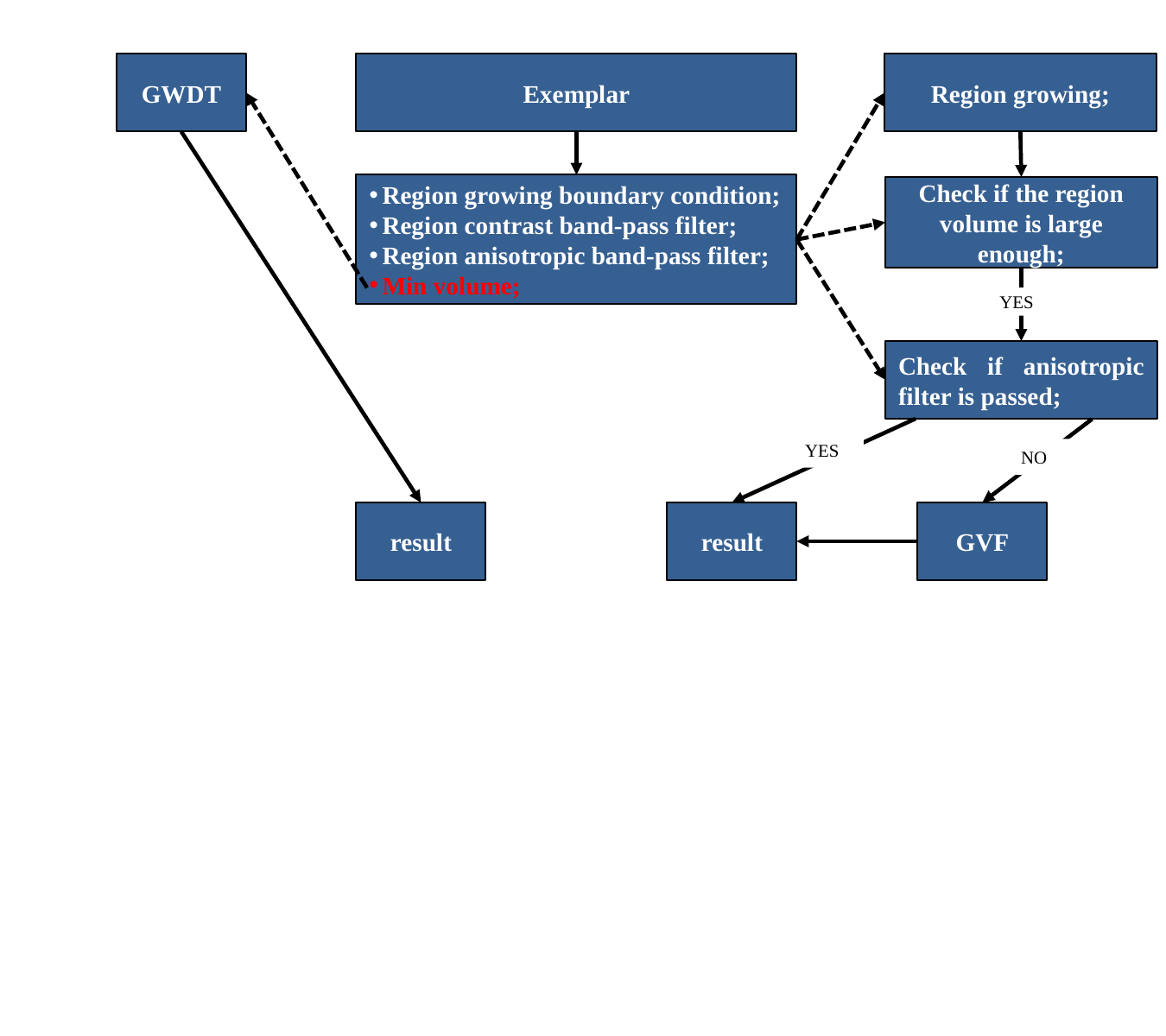

GWDT
Exemplar
Region growing;
Region growing boundary condition;
Region contrast band-pass filter;
Region anisotropic band-pass filter;
Min volume;
Check if the region volume is large enough;
YES
Check if anisotropic filter is passed;
YES
NO
result
result
GVF